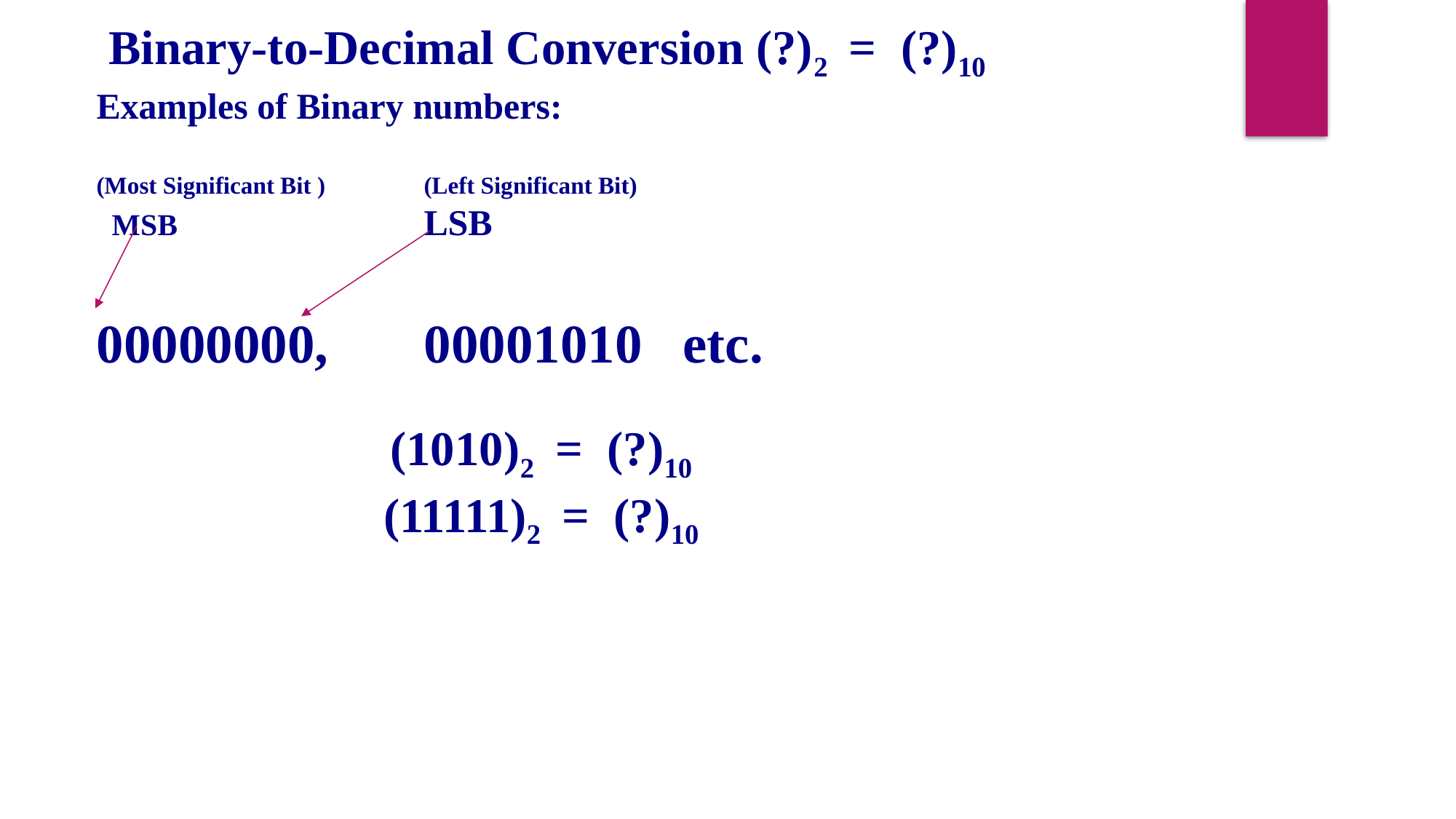

Binary-to-Decimal Conversion (?)2   =  (?)10
Examples of Binary numbers:

(Most Significant Bit )	(Left Significant Bit)
  MSB			LSB

00000000,	00001010   etc.

(1010)2   =  (?)10
(11111)2   =  (?)10